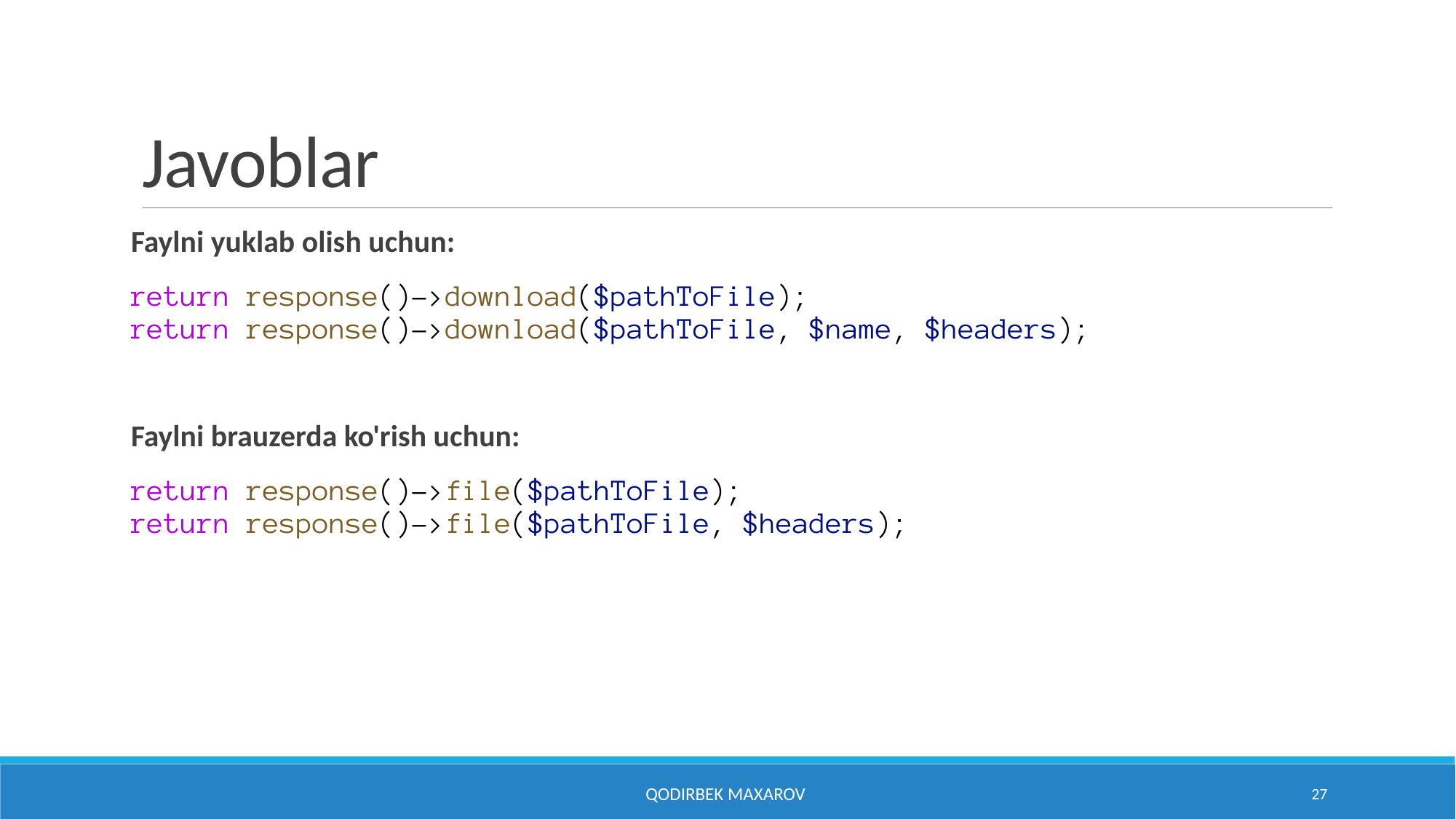

# Javoblar
Faylni yuklab olish uchun:
return response()->download($pathToFile);
return response()->download($pathToFile, $name, $headers);

Faylni brauzerda ko'rish uchun:
return response()->file($pathToFile);
return response()->file($pathToFile, $headers);

Qodirbek Maxarov
27